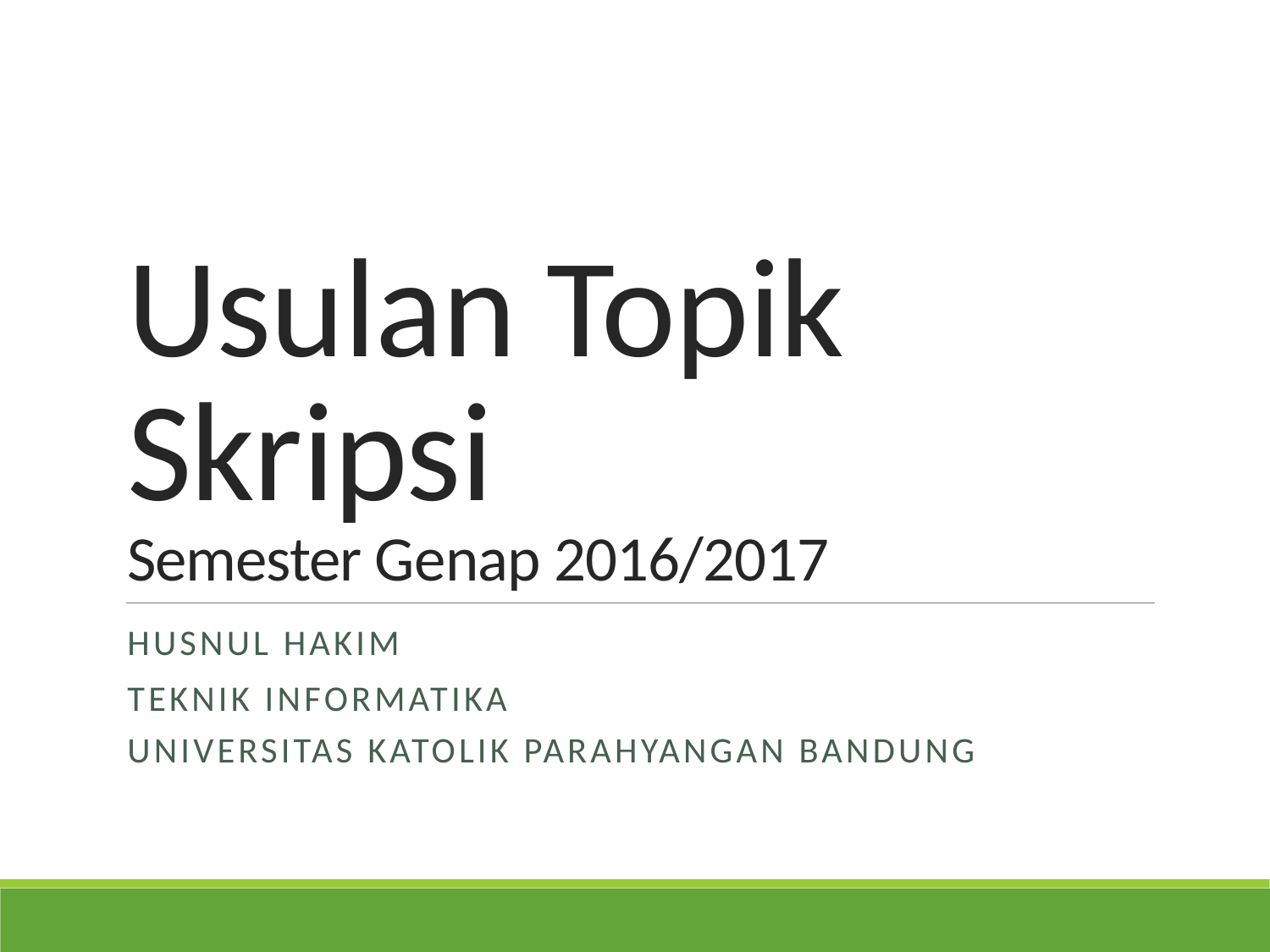

# Usulan Topik Skripsi Semester Genap 2016/2017
HUSNUL HAKIM
TEKNIK INFORMATIKA
UNIVERSITAS KATOLIK PARAHYANGAN BANDUNG